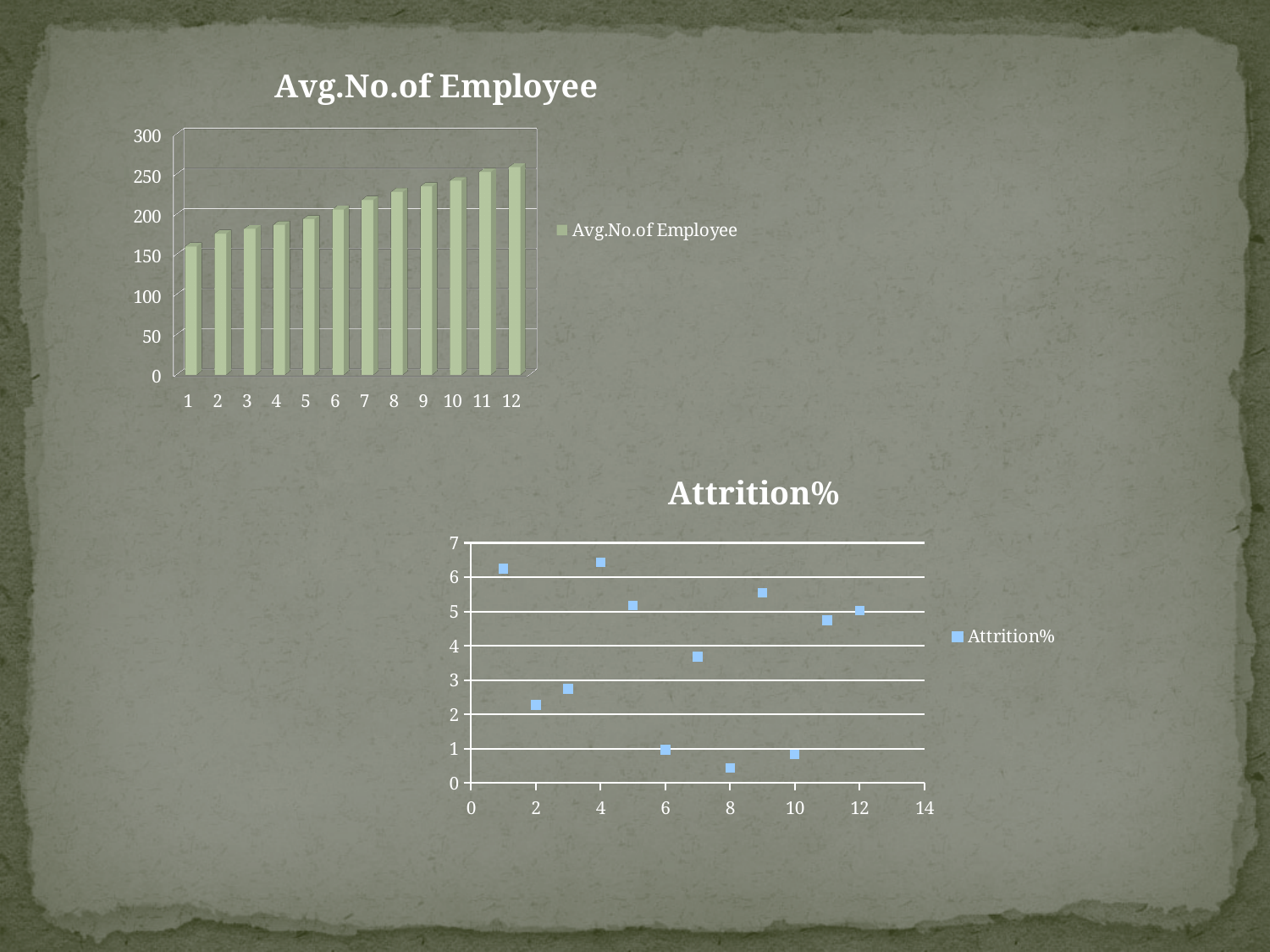

[unsupported chart]

### Chart:

| Category | Attrition% |
|---|---|